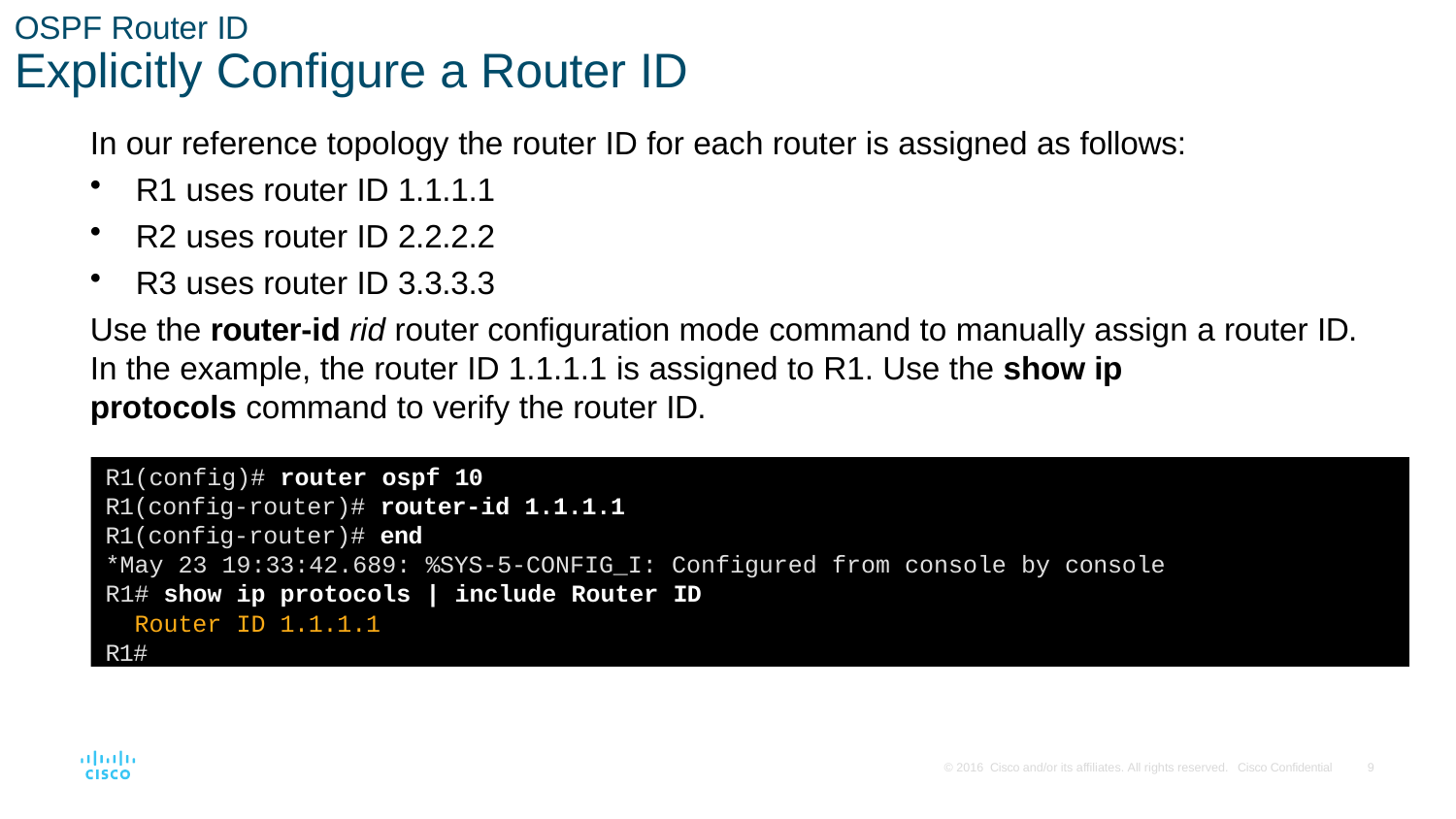

# OSPF Router ID
Explicitly Configure a Router ID
In our reference topology the router ID for each router is assigned as follows:
R1 uses router ID 1.1.1.1
R2 uses router ID 2.2.2.2
R3 uses router ID 3.3.3.3
Use the router-id rid router configuration mode command to manually assign a router ID.
In the example, the router ID 1.1.1.1 is assigned to R1. Use the show ip protocols command to verify the router ID.
R1(config)# router ospf 10
R1(config-router)# router-id 1.1.1.1
R1(config-router)# end
*May 23 19:33:42.689: %SYS-5-CONFIG_I: Configured from console by console
R1# show ip protocols | include Router ID
Router ID 1.1.1.1 R1#
© 2016 Cisco and/or its affiliates. All rights reserved. Cisco Confidential
9